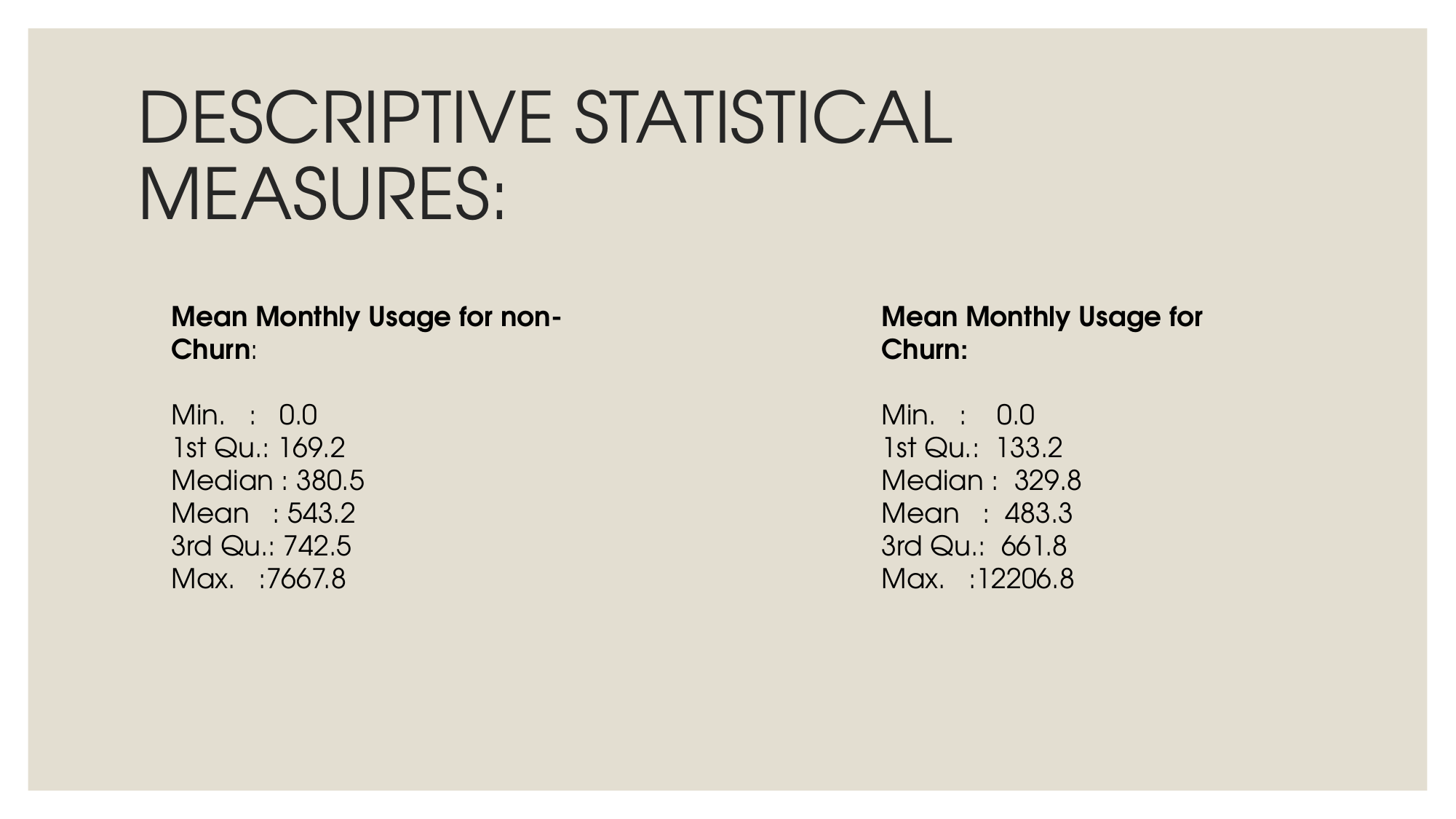

# DESCRIPTIVE STATISTICAL MEASURES:
Mean Monthly Usage for non-Churn:

Min.   :   0.0
1st Qu.: 169.2
Median : 380.5
Mean   : 543.2
3rd Qu.: 742.5
Max.   :7667.8
Mean Monthly Usage for Churn:

Min.   :    0.0
1st Qu.:  133.2
Median :  329.8
Mean   :  483.3
3rd Qu.:  661.8
Max.   :12206.8